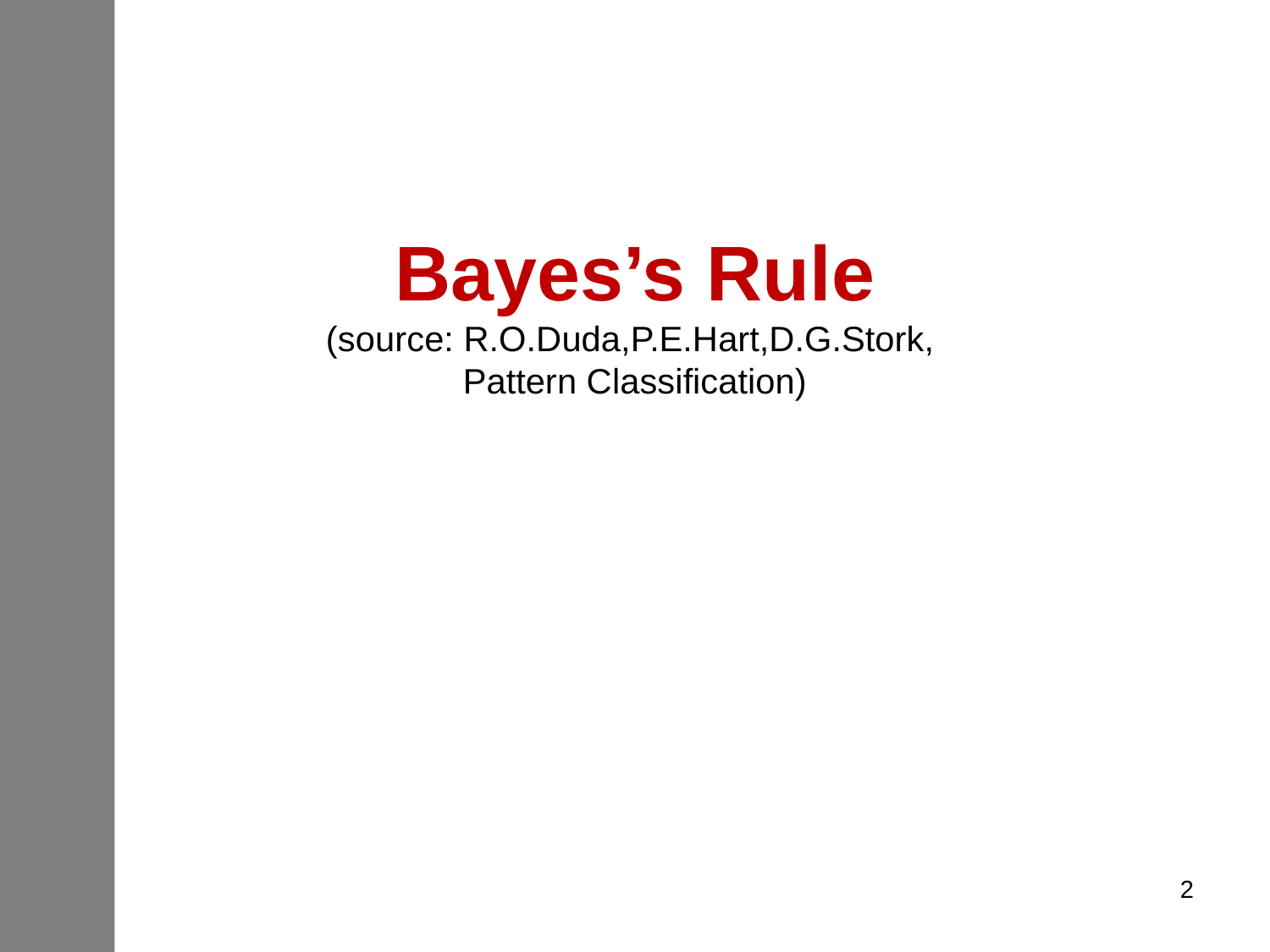

# Bayes’s Rule (source: R.O.Duda,P.E.Hart,D.G.Stork, Pattern Classification)
2